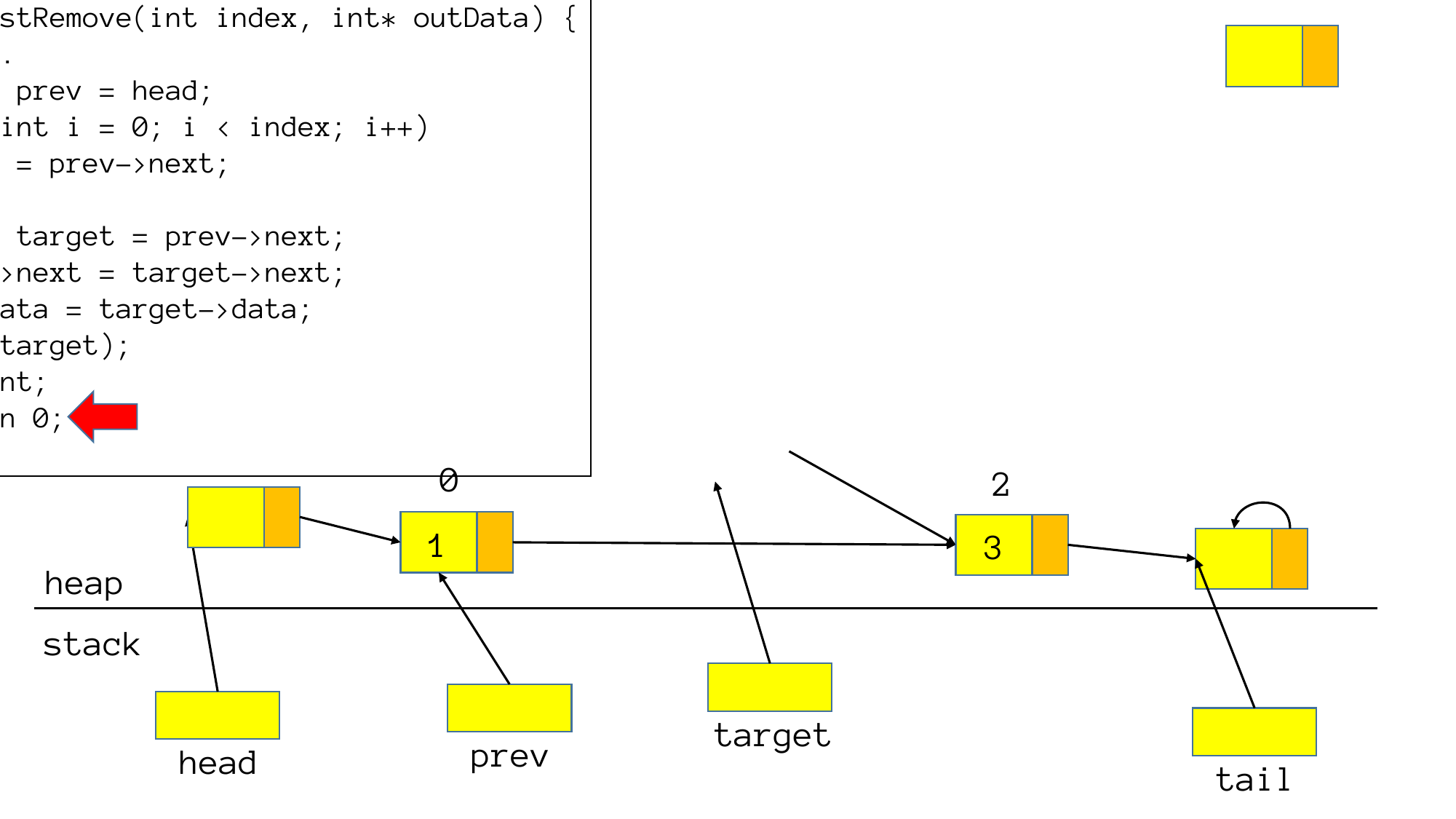

int listRemove(int index, int* outData) {
 // ...
 Node* prev = head;
 for (int i = 0; i < index; i++)
  prev = prev->next;

 Node* target = prev->next;
 prev->next = target->next;
 *outData = target->data;
 free(target);
 --count;
 return 0;
}

0
2

1

3

heap
stack

target

prev
head
tail